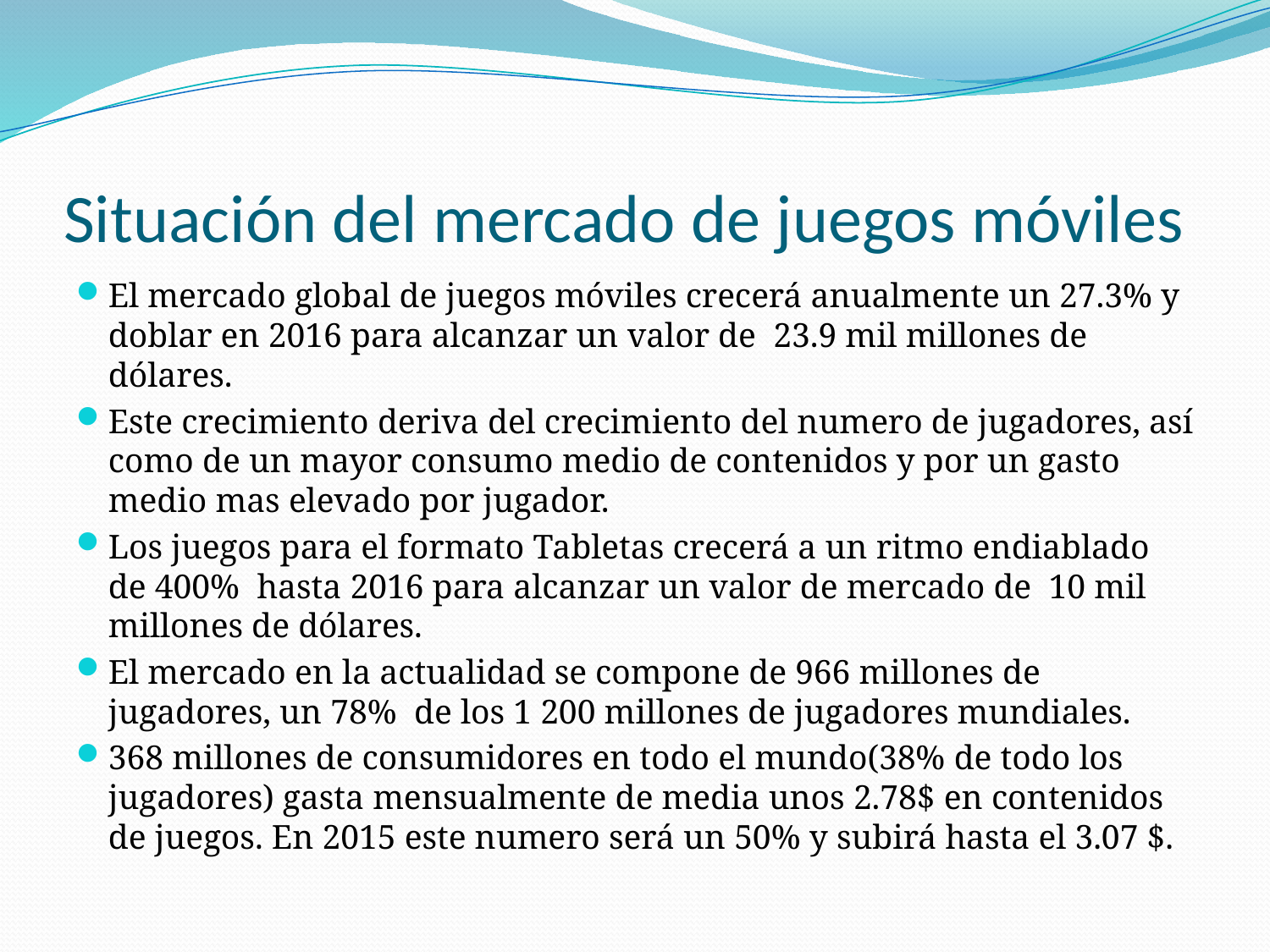

# Situación del mercado de juegos móviles
El mercado global de juegos móviles crecerá anualmente un 27.3% y doblar en 2016 para alcanzar un valor de  23.9 mil millones de dólares.
Este crecimiento deriva del crecimiento del numero de jugadores, así como de un mayor consumo medio de contenidos y por un gasto medio mas elevado por jugador.
Los juegos para el formato Tabletas crecerá a un ritmo endiablado de 400%  hasta 2016 para alcanzar un valor de mercado de  10 mil millones de dólares.
El mercado en la actualidad se compone de 966 millones de jugadores, un 78%  de los 1 200 millones de jugadores mundiales.
368 millones de consumidores en todo el mundo(38% de todo los jugadores) gasta mensualmente de media unos 2.78$ en contenidos de juegos. En 2015 este numero será un 50% y subirá hasta el 3.07 $.